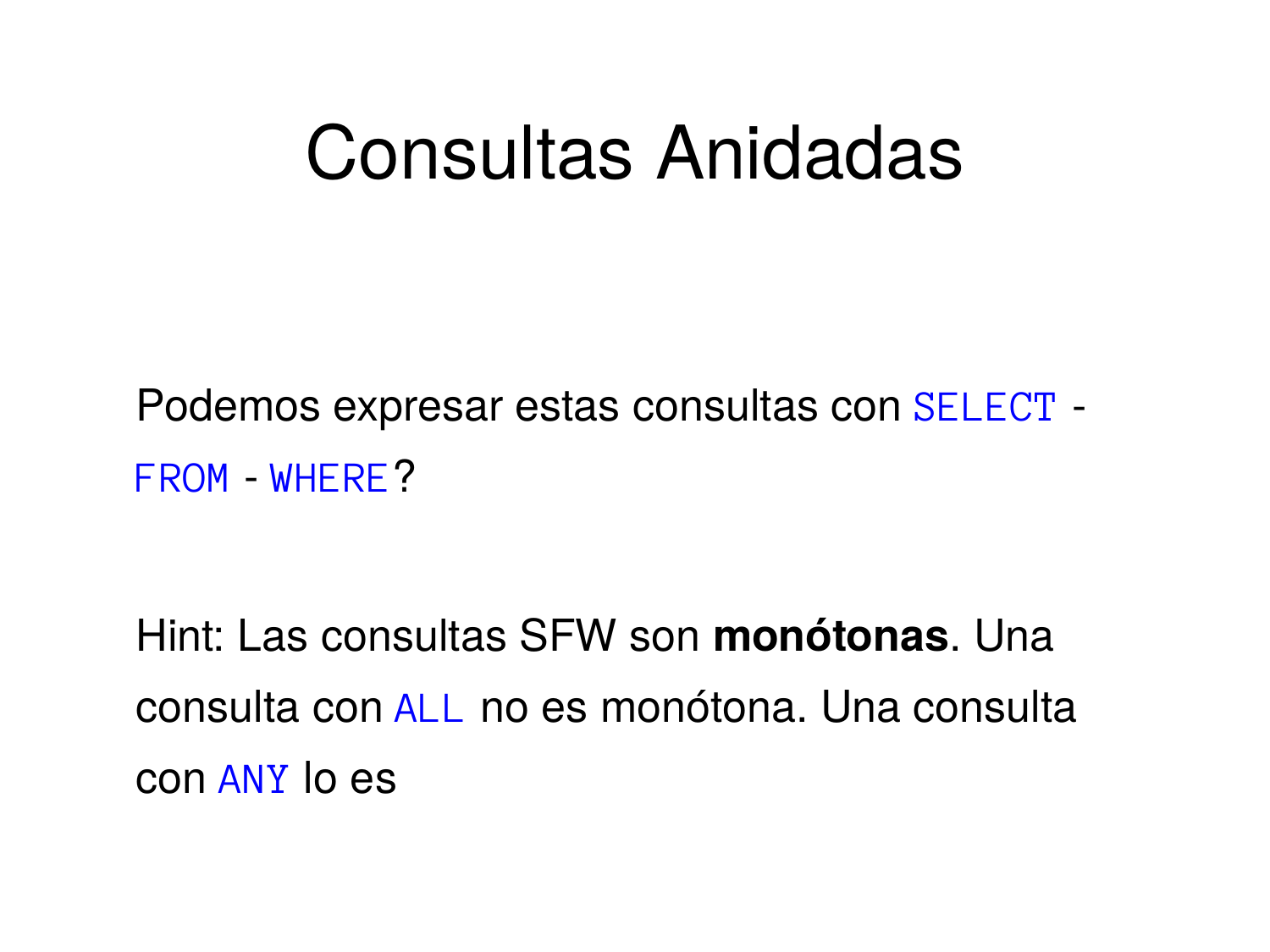

Consultas Anidadas
Podemos expresar estas consultas con SELECT - FROM - WHERE?
Hint: Las consultas SFW son monótonas. Una consulta con ALL no es monótona. Una consulta con ANY lo es